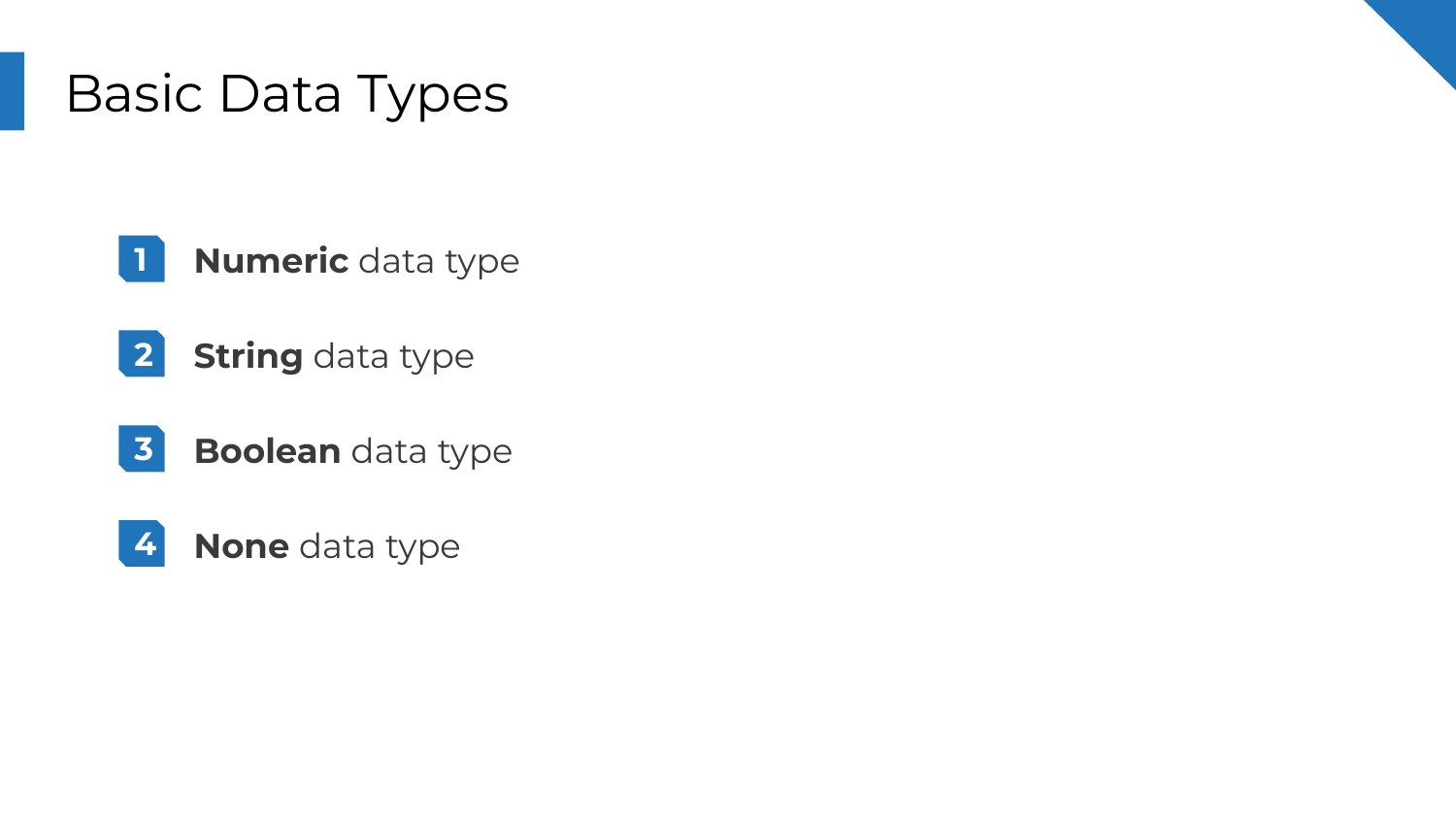

# Basic Data Types

1
Numeric data type

2
String data type

Boolean data type
313

None data type
4